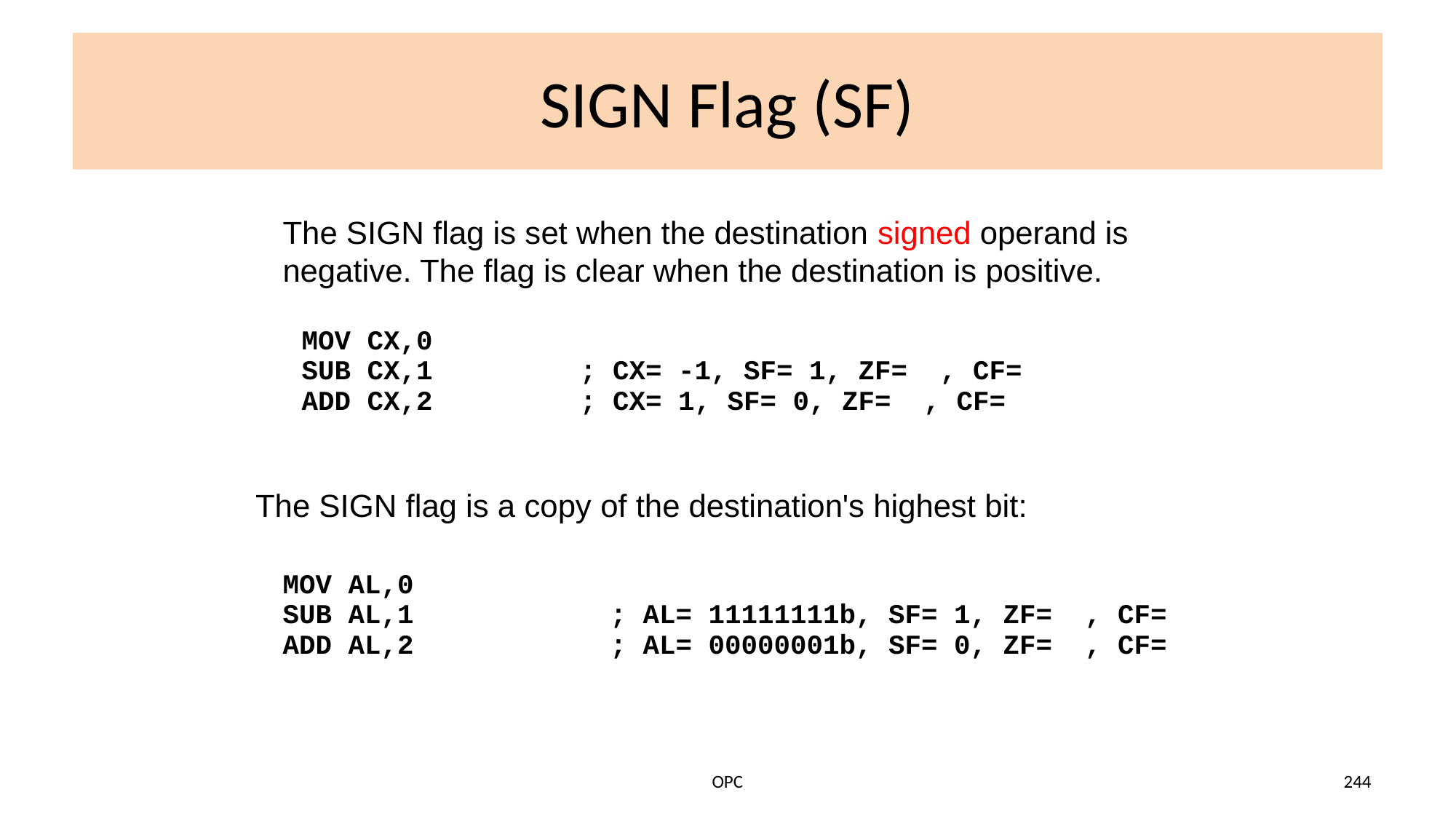

# SIGN Flag (SF)
The SIGN flag is set when the destination signed operand is negative. The flag is clear when the destination is positive.
MOV CX,0
SUB CX,1         ; CX= -1, SF= 1, ZF=  , CF=
ADD CX,2         ; CX= 1, SF= 0, ZF=  , CF=
The SIGN flag is a copy of the destination's highest bit:
MOV AL,0
SUB AL,1            ; AL= 11111111b, SF= 1, ZF=  , CF=
ADD AL,2            ; AL= 00000001b, SF= 0, ZF=  , CF=
OPC
244